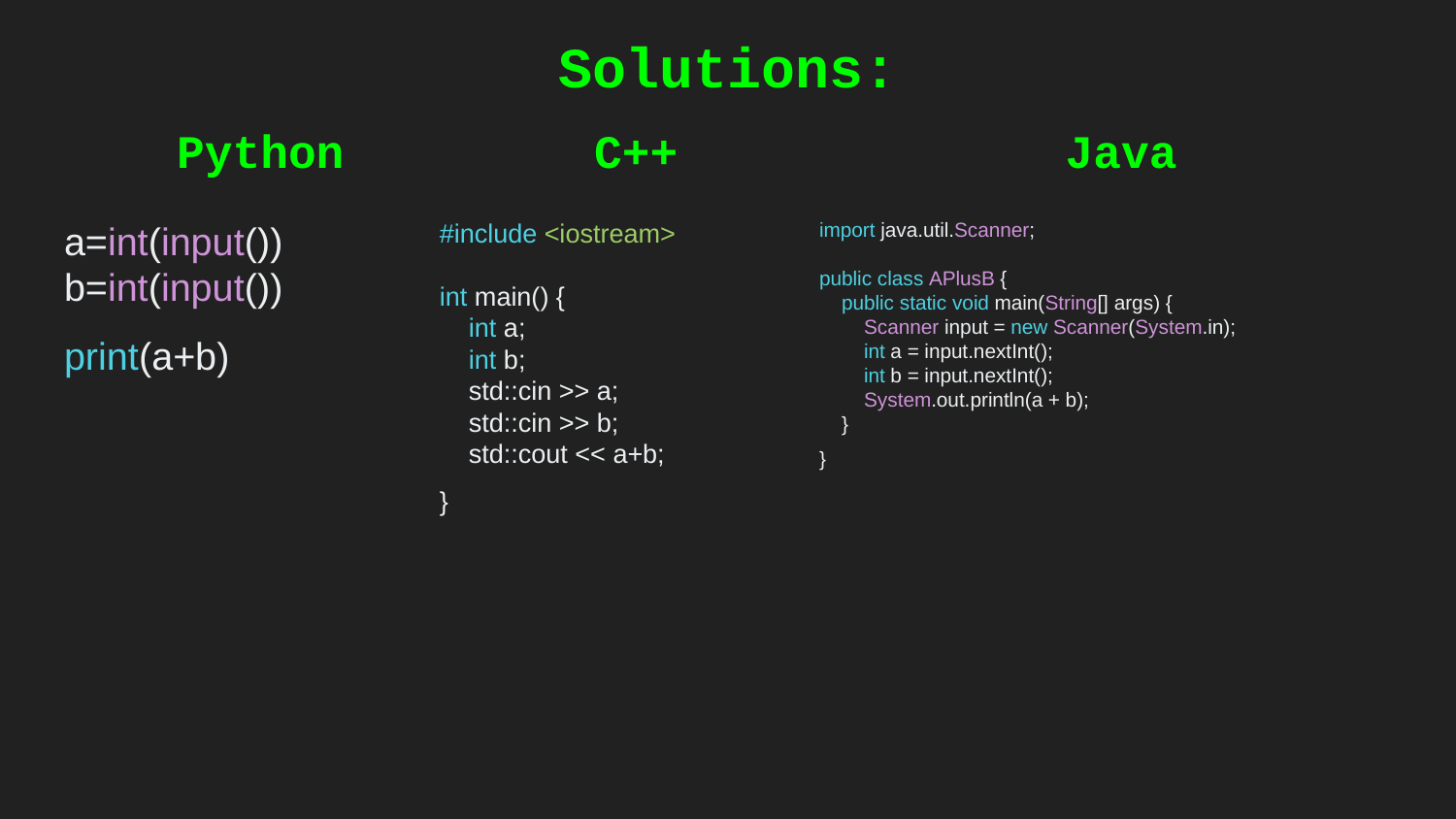

# Solutions:
Python

a=int(input())
b=int(input())
print(a+b)

C++

#include <iostream>

int main() {
    int a;
    int b;
    std::cin >> a;
    std::cin >> b;
    std::cout << a+b;
}

Java

import java.util.Scanner;

public class APlusB {
    public static void main(String[] args) {
        Scanner input = new Scanner(System.in);
        int a = input.nextInt();
        int b = input.nextInt();
        System.out.println(a + b);
    }
}